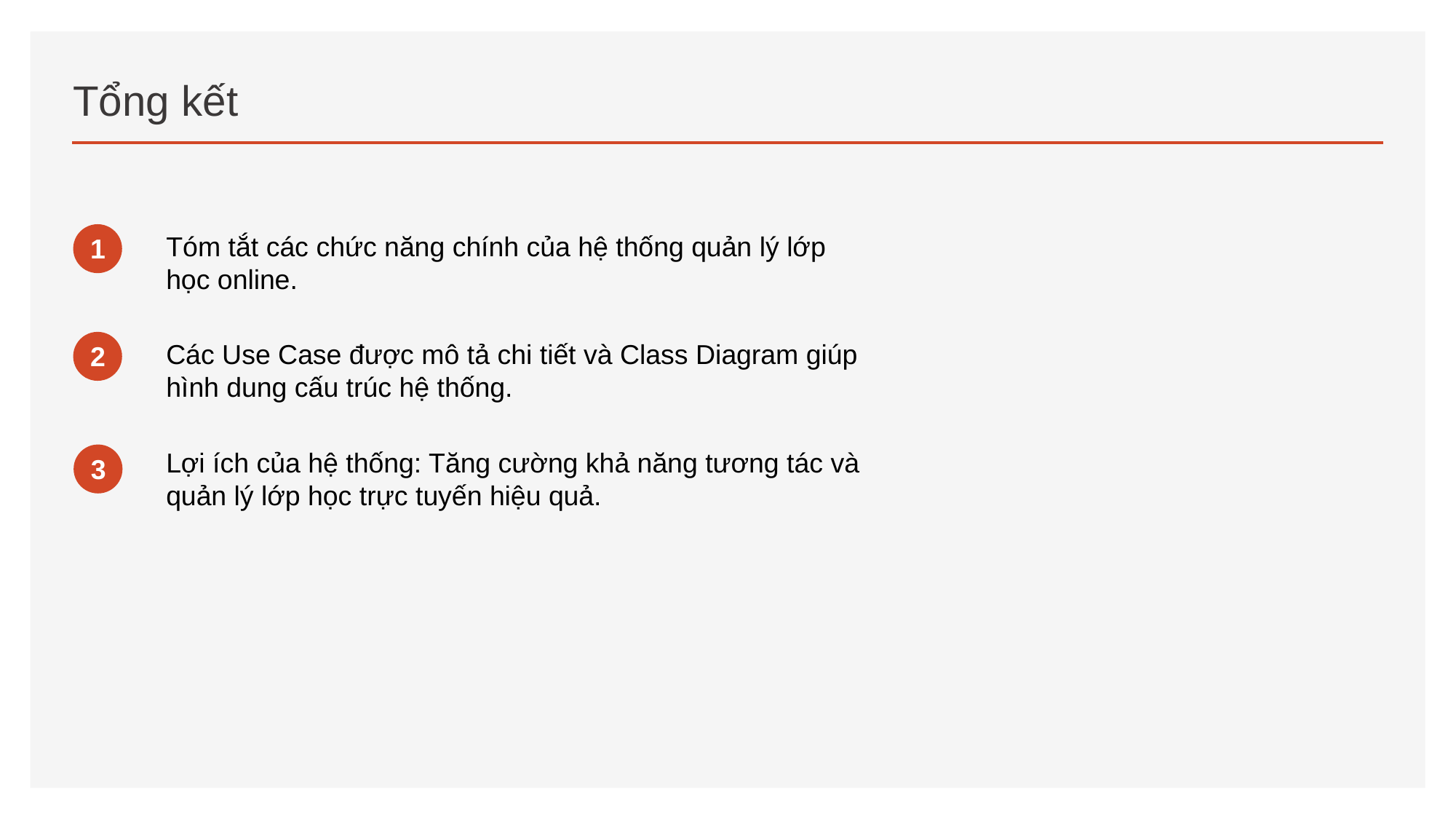

# Tổng kết

1
Tóm tắt các chức năng chính của hệ thống quản lý lớp học online.

2
Các Use Case được mô tả chi tiết và Class Diagram giúp hình dung cấu trúc hệ thống.
Lợi ích của hệ thống: Tăng cường khả năng tương tác và quản lý lớp học trực tuyến hiệu quả.

3